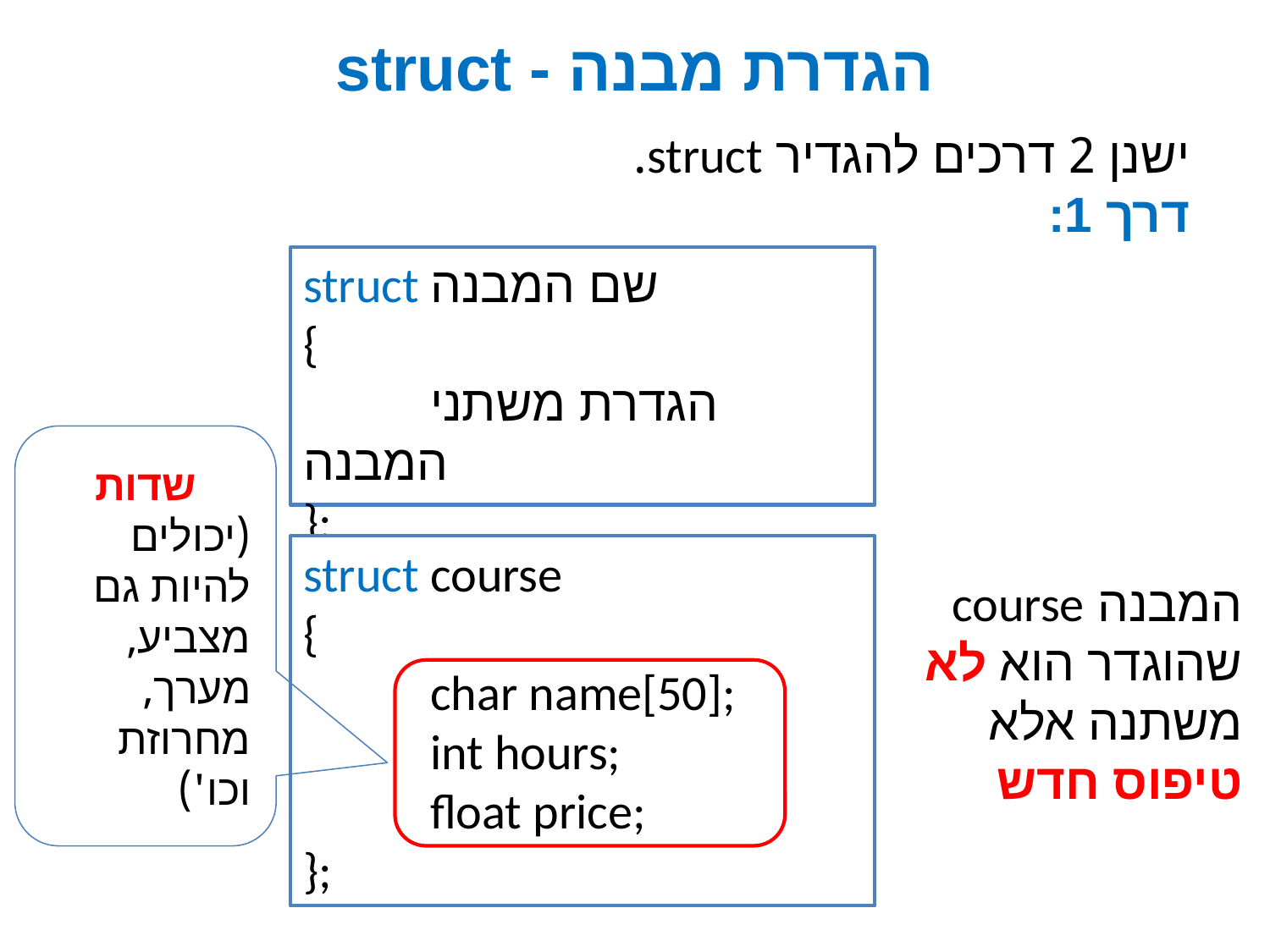

# הגדרת מבנה - struct
ישנן 2 דרכים להגדיר struct.
דרך 1:
struct שם המבנה
{
	הגדרת משתני המבנה
};

שדות
(יכולים להיות גם מצביע, מערך, מחרוזת וכו')
struct course
{
	char name[50];
	int hours;
	float price;
};

המבנה course שהוגדר הוא לא משתנה אלא טיפוס חדש